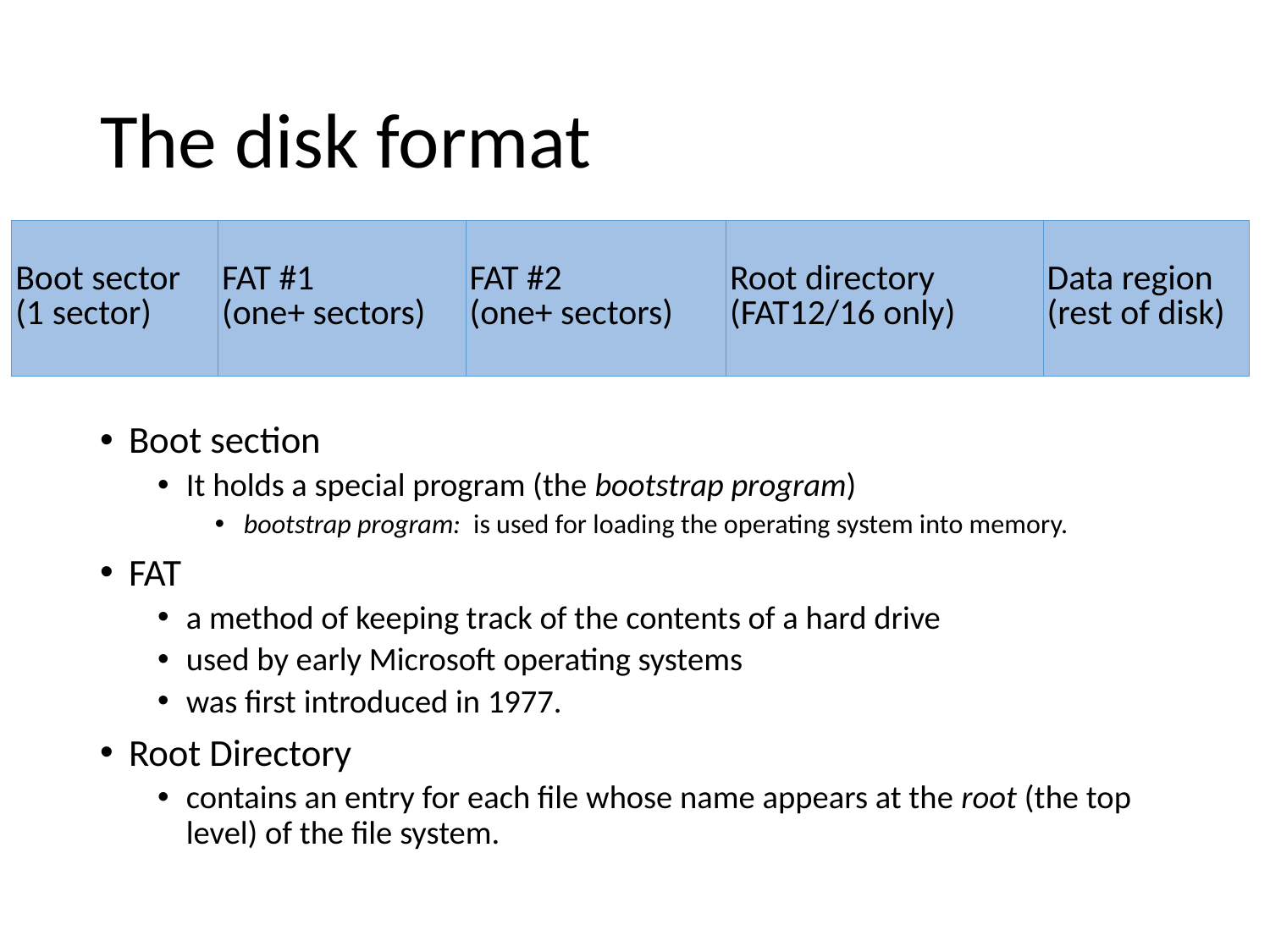

# The disk format
| Boot sector (1 sector) | FAT #1 (one+ sectors) | FAT #2 (one+ sectors) | Root directory (FAT12/16 only) | Data region (rest of disk) |
| --- | --- | --- | --- | --- |
Boot section
It holds a special program (the bootstrap program)
bootstrap program:  is used for loading the operating system into memory.
FAT
a method of keeping track of the contents of a hard drive
used by early Microsoft operating systems
was first introduced in 1977.
Root Directory
contains an entry for each file whose name appears at the root (the top level) of the file system.